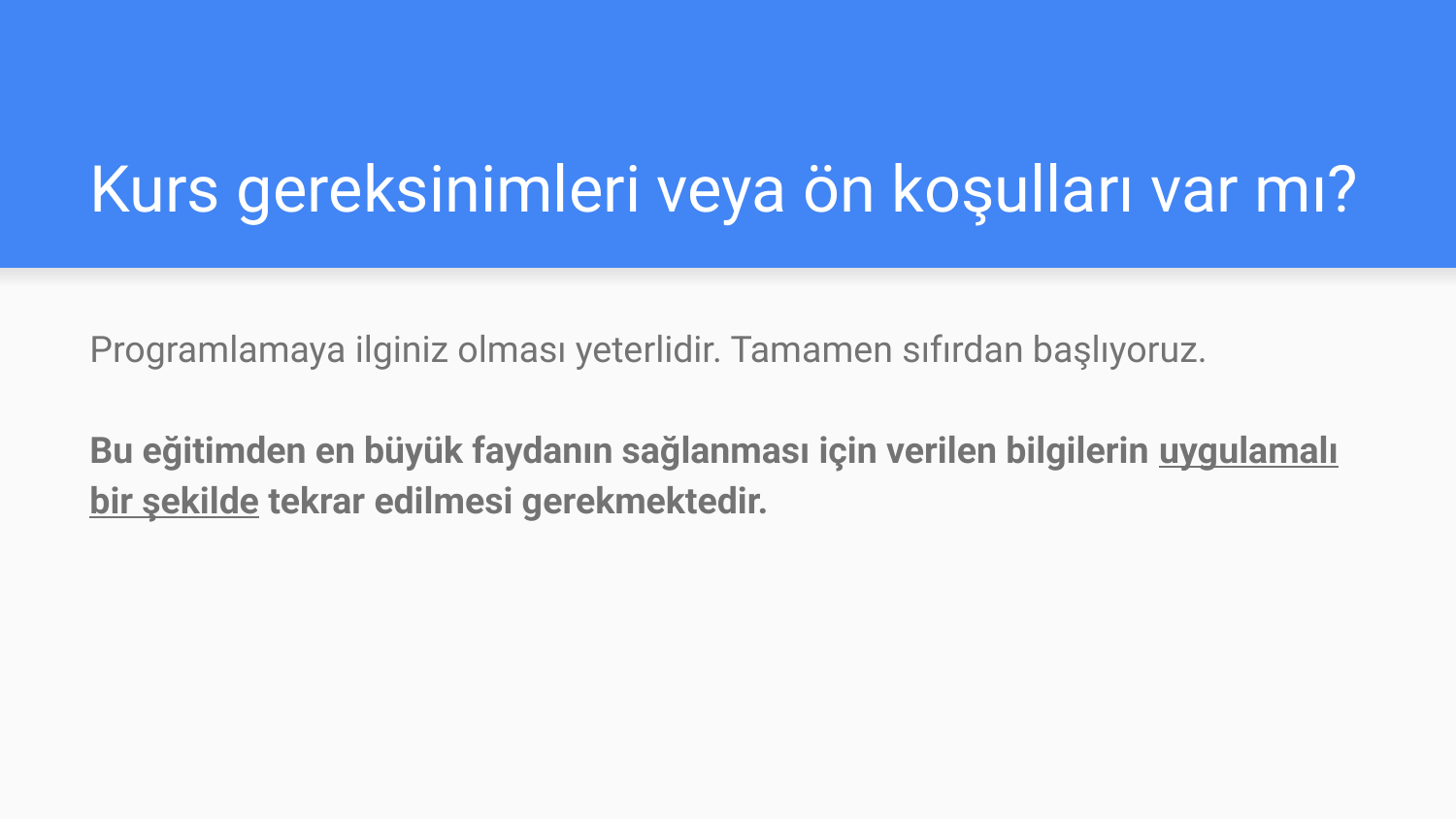

# Kurs gereksinimleri veya ön koşulları var mı?
Programlamaya ilginiz olması yeterlidir. Tamamen sıfırdan başlıyoruz.
Bu eğitimden en büyük faydanın sağlanması için verilen bilgilerin uygulamalı bir şekilde tekrar edilmesi gerekmektedir.